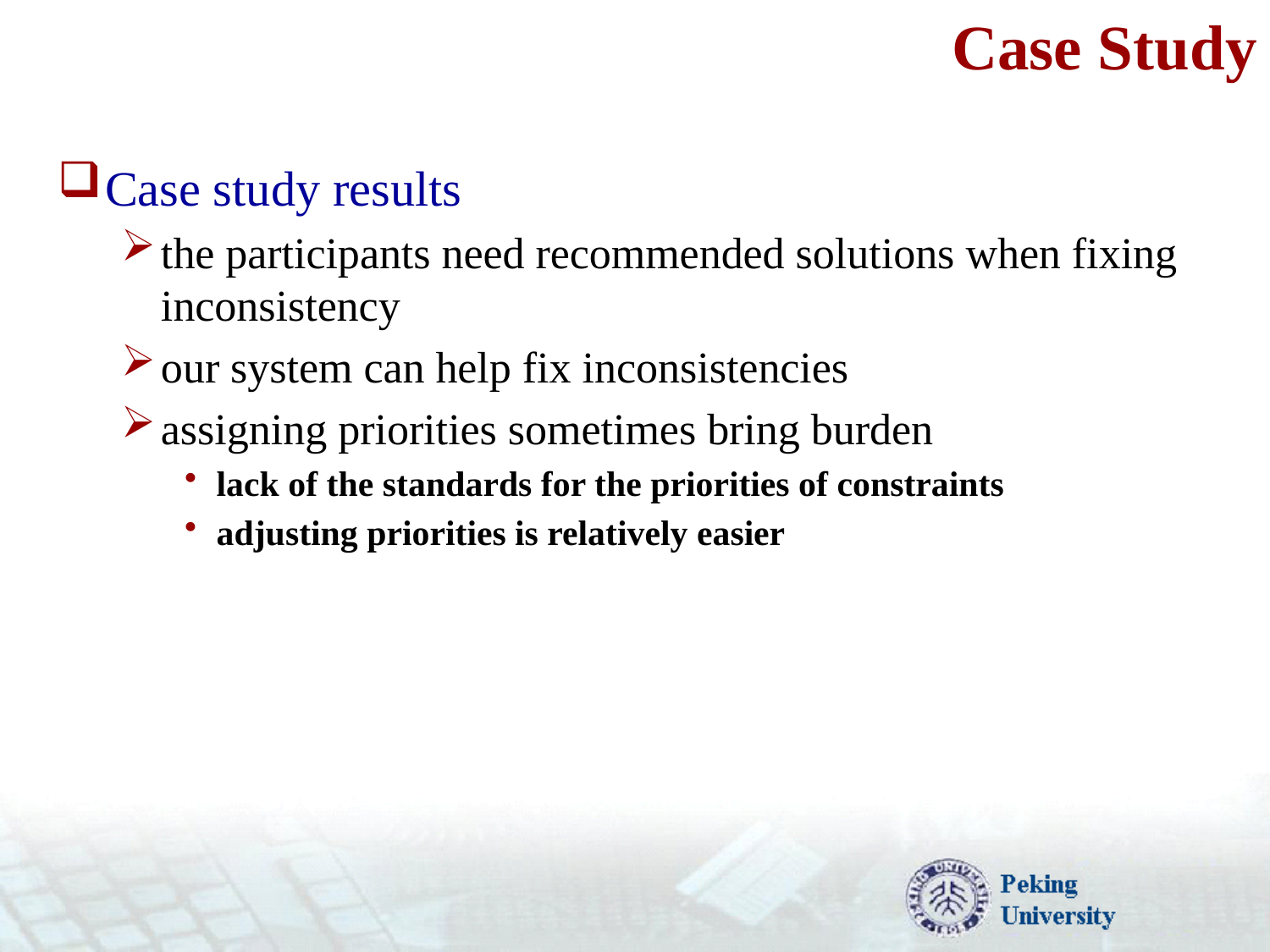

# Case Study
Case study results
the participants need recommended solutions when fixing inconsistency
our system can help fix inconsistencies
assigning priorities sometimes bring burden
lack of the standards for the priorities of constraints
adjusting priorities is relatively easier